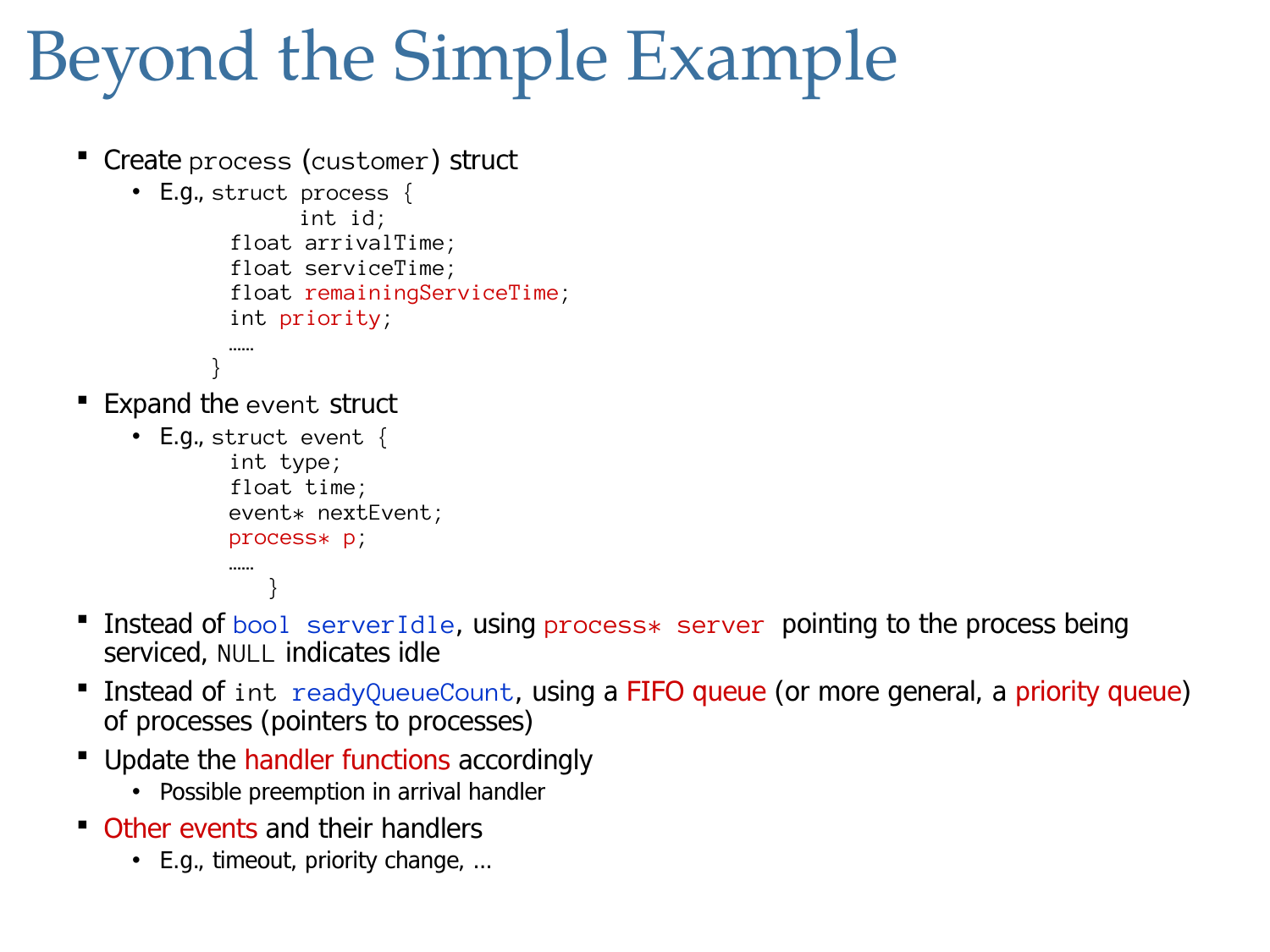

# Beyond the Simple Example
Create process (customer) struct
E.g., struct process {
	     	int id;
		float arrivalTime;
		float serviceTime;
		float remainingServiceTime;
		int priority;
		……
    }
Expand the event struct
E.g., struct event {
		int type;
		float time;
		event* nextEvent;
		process* p;
		……
	   }
Instead of bool serverIdle, using process* server pointing to the process being serviced, NULL indicates idle
Instead of int readyQueueCount, using a FIFO queue (or more general, a priority queue) of processes (pointers to processes)
Update the handler functions accordingly
Possible preemption in arrival handler
Other events and their handlers
E.g., timeout, priority change, …